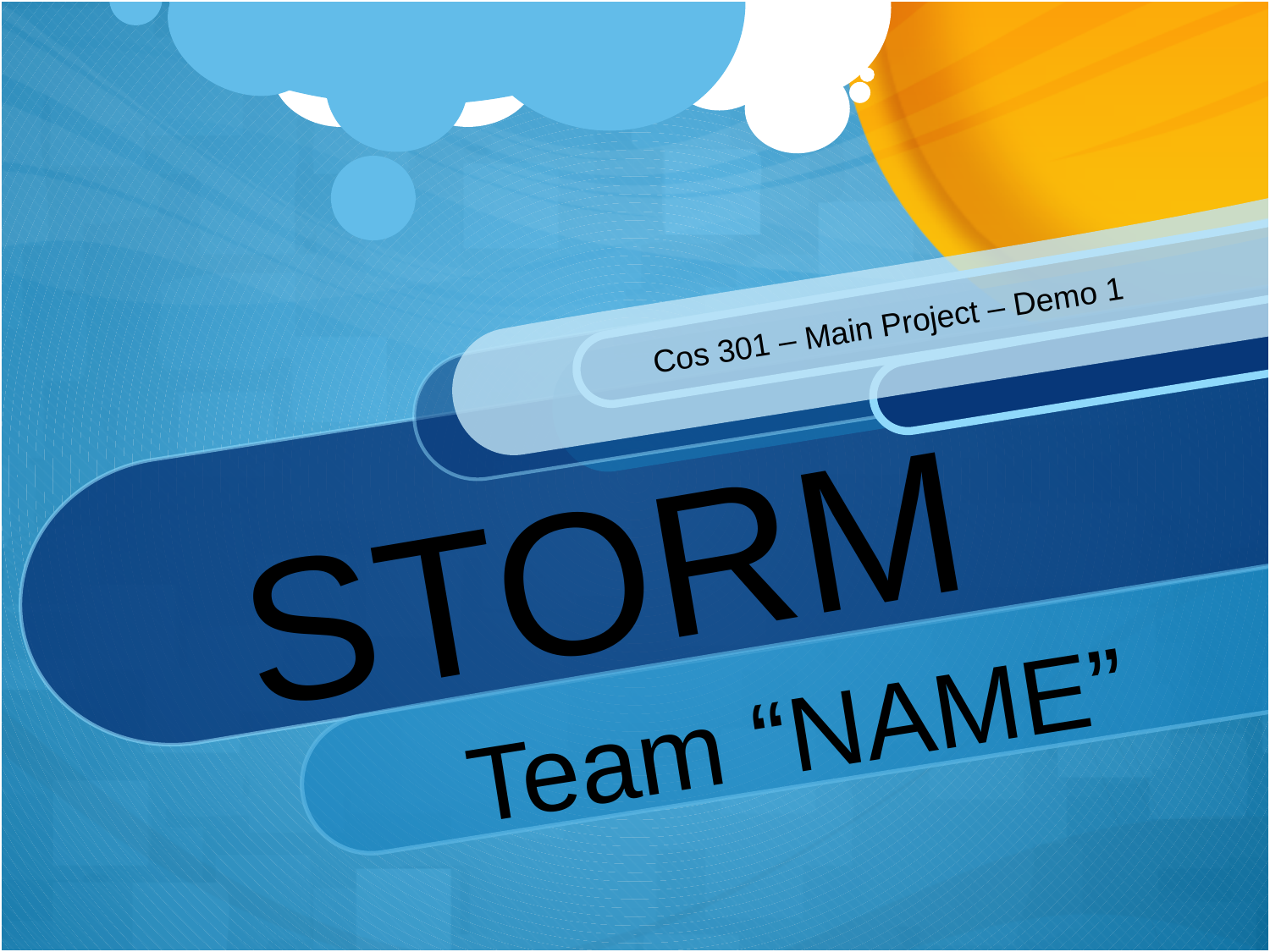

Cos 301 – Main Project – Demo 1
STORM
Team “NAME”